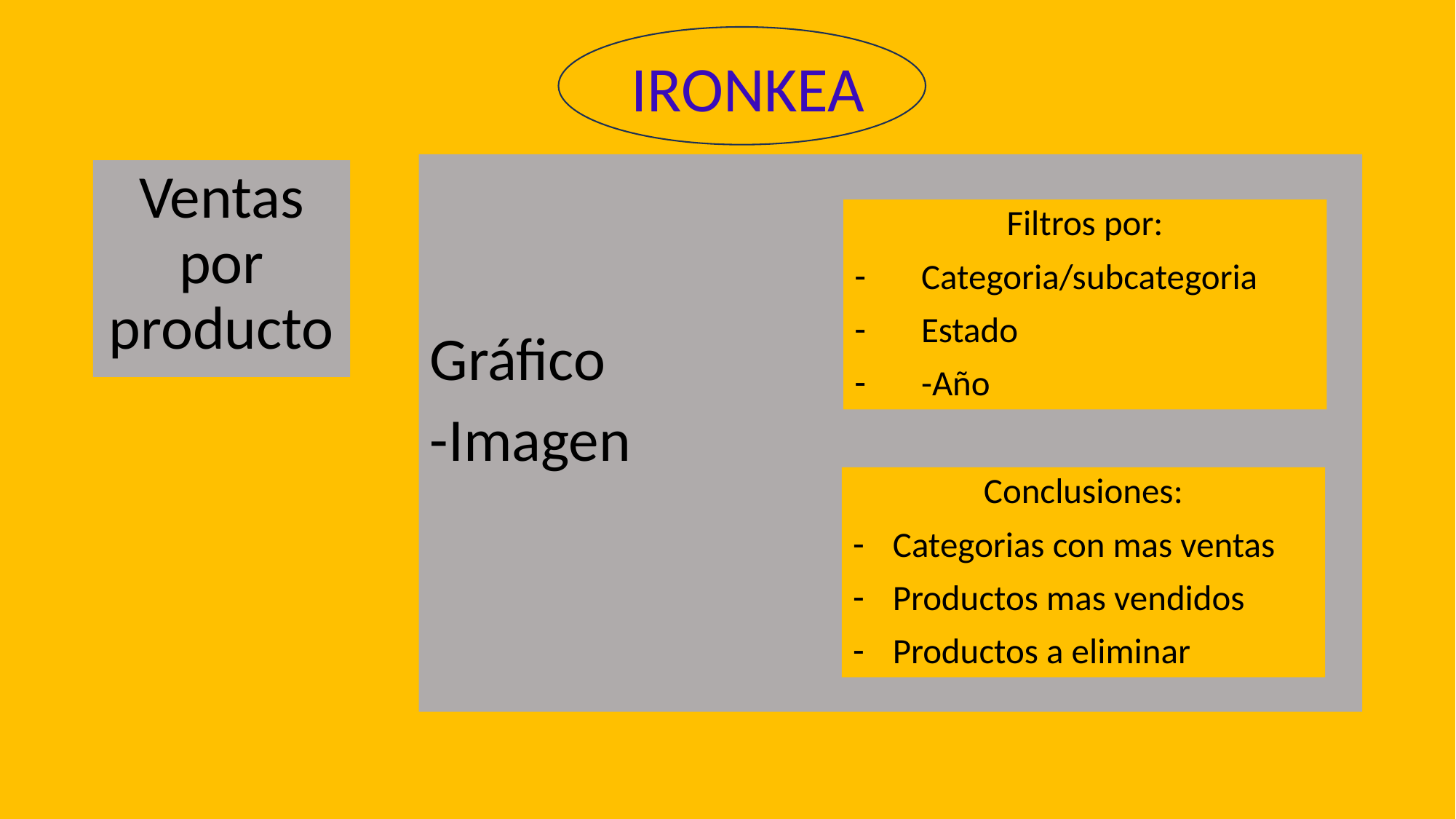

# IRONKEA

Gráfico
-Imagen
Ventas por producto
Filtros por:
Categoria/subcategoria
Estado
-Año
Conclusiones:
Categorias con mas ventas
Productos mas vendidos
Productos a eliminar